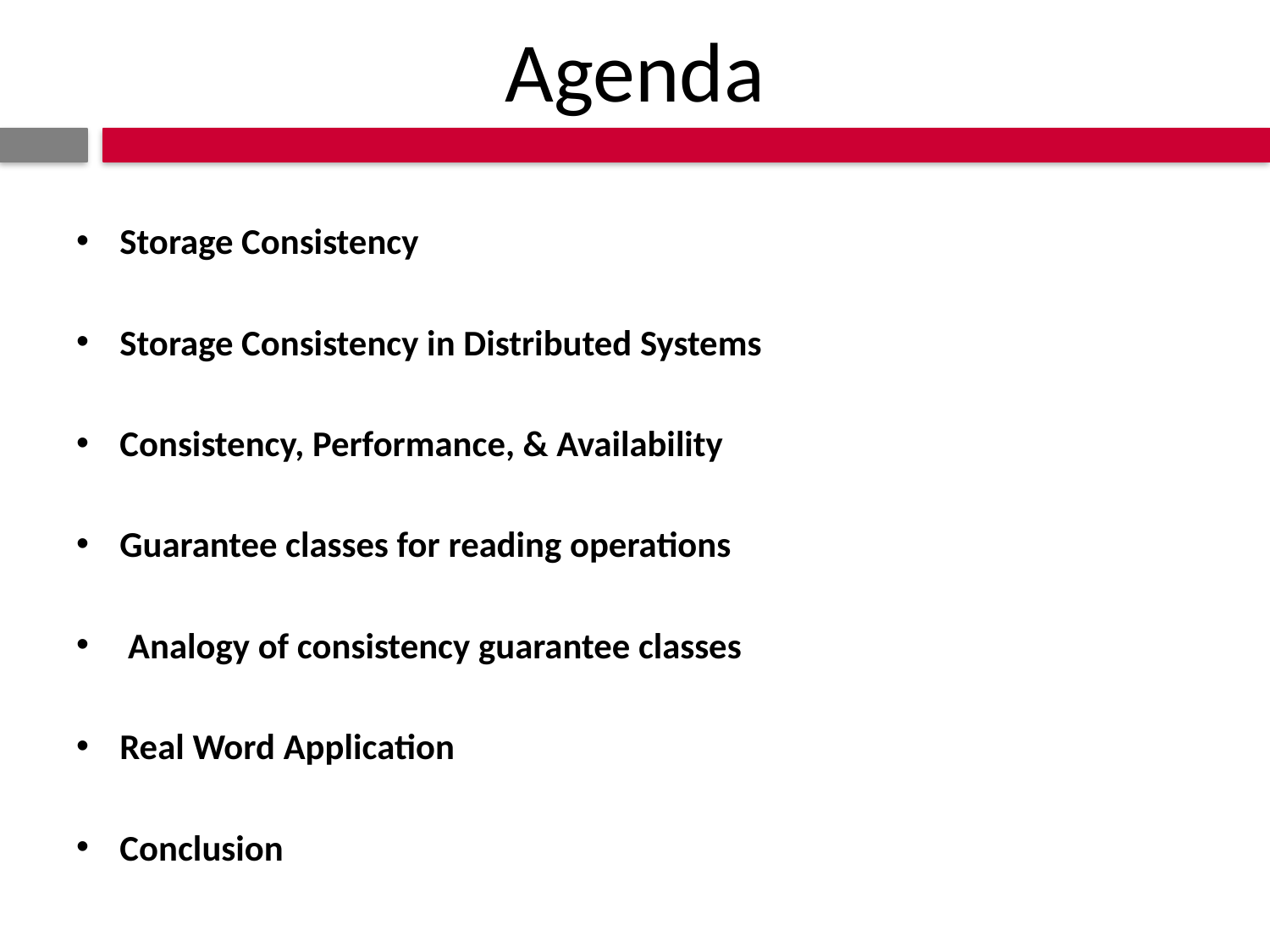

# Agenda

Storage Consistency

Storage Consistency in Distributed Systems

Consistency, Performance, & Availability

Guarantee classes for reading operations

 Analogy of consistency guarantee classes

Real Word Application

Conclusion